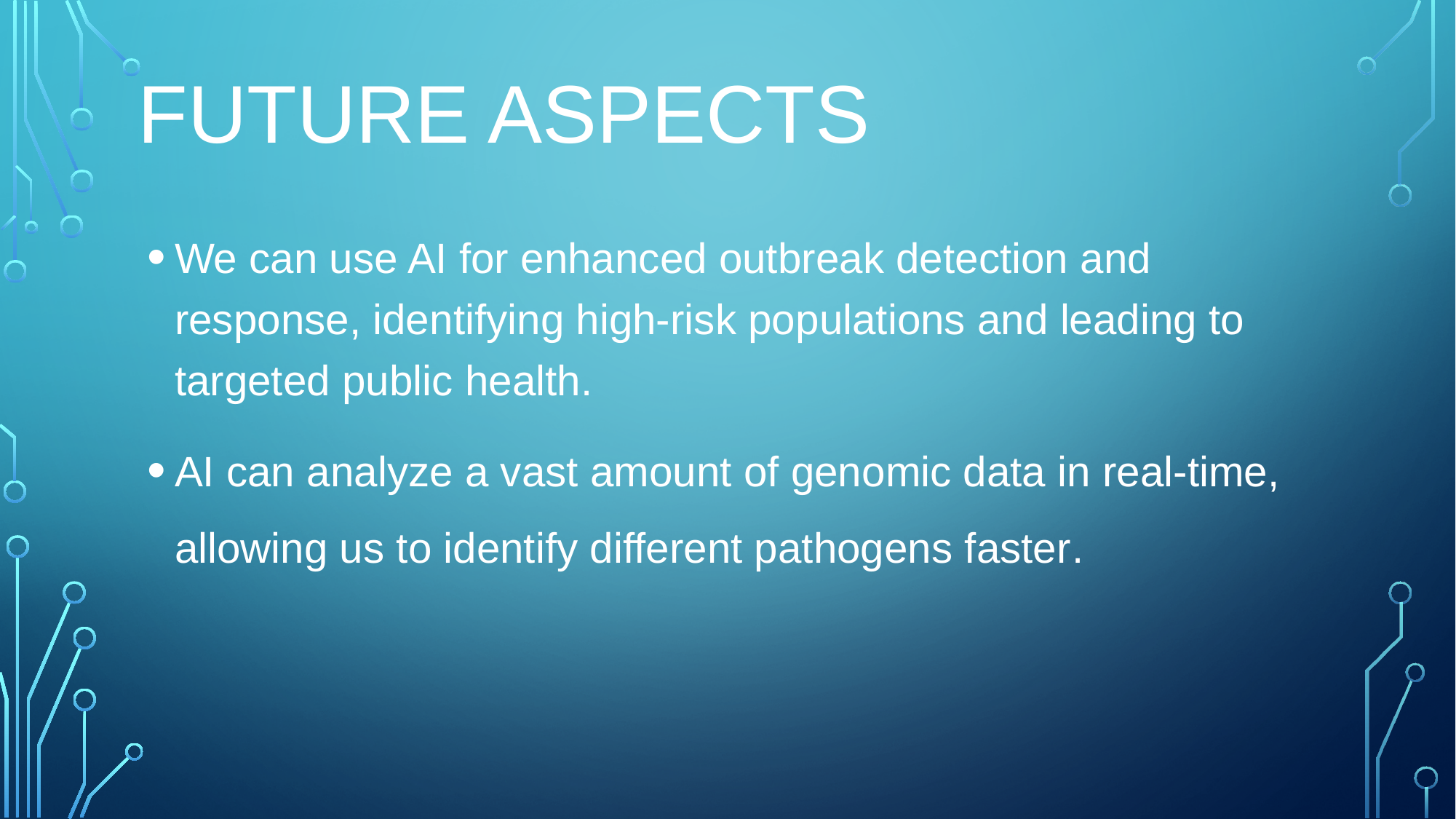

# Future Aspects
We can use AI for enhanced outbreak detection and response, identifying high-risk populations and leading to targeted public health.
AI can analyze a vast amount of genomic data in real-time, allowing us to identify different pathogens faster.